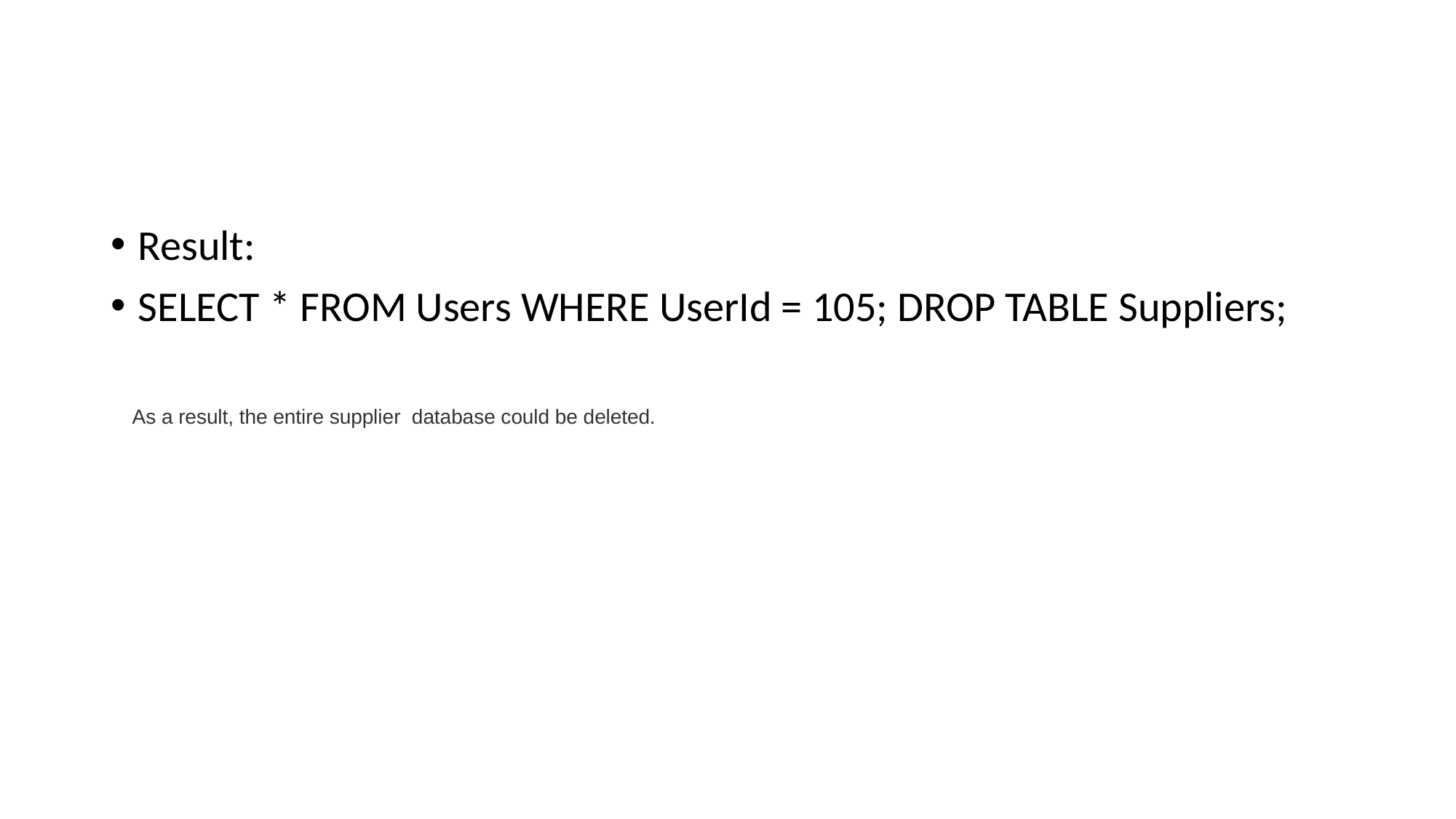

#
Result:
SELECT * FROM Users WHERE UserId = 105; DROP TABLE Suppliers;

As a result, the entire supplier  database could be deleted.